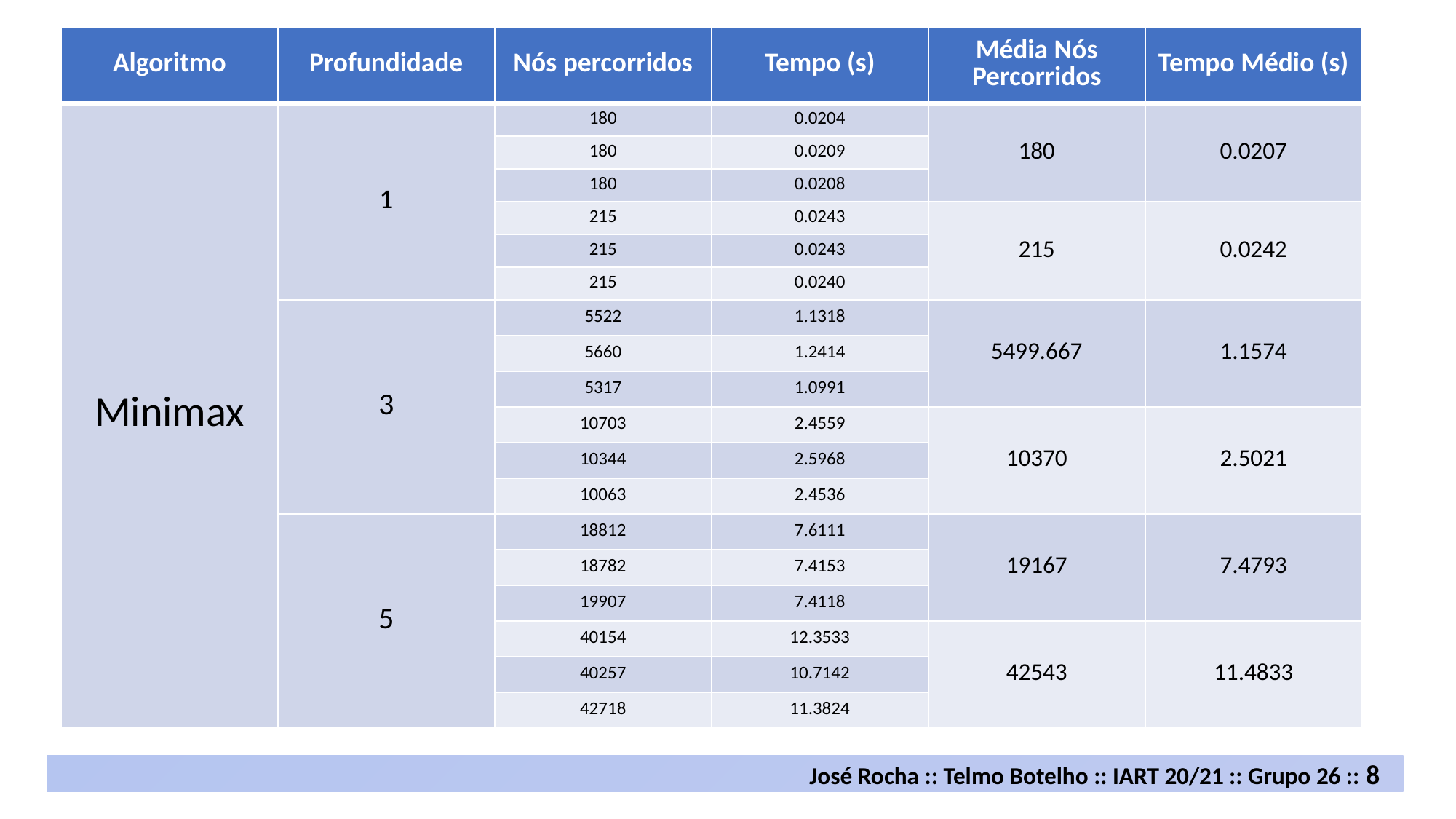

| Algoritmo | Profundidade | Nós percorridos | Tempo (s) | Média Nós Percorridos | Tempo Médio (s) |
| --- | --- | --- | --- | --- | --- |
| Minimax | 1 | 180 | 0.0204 | 180 | 0.0207 |
|  |  | 180 | 0.0209 |  |  |
|  |  | 180 | 0.0208 |  |  |
|  |  | 215 | 0.0243 | 215 | 0.0242 |
|  |  | 215 | 0.0243 |  |  |
|  |  | 215 | 0.0240 |  |  |
|  | 3 | 5522 | 1.1318 | 5499.667 | 1.1574 |
|  |  | 5660 | 1.2414 |  |  |
|  |  | 5317 | 1.0991 |  |  |
|  |  | 10703 | 2.4559 | 10370 | 2.5021 |
|  |  | 10344 | 2.5968 |  |  |
|  |  | 10063 | 2.4536 |  |  |
|  | 5 | 18812 | 7.6111 | 19167 | 7.4793 |
|  |  | 18782 | 7.4153 |  |  |
|  |  | 19907 | 7.4118 |  |  |
|  |  | 40154 | 12.3533 | 42543 | 11.4833 |
|  |  | 40257 | 10.7142 |  |  |
|  |  | 42718 | 11.3824 |  |  |
Estatísticas

José Rocha :: Telmo Botelho :: IART 20/21 :: Grupo 26 :: 8